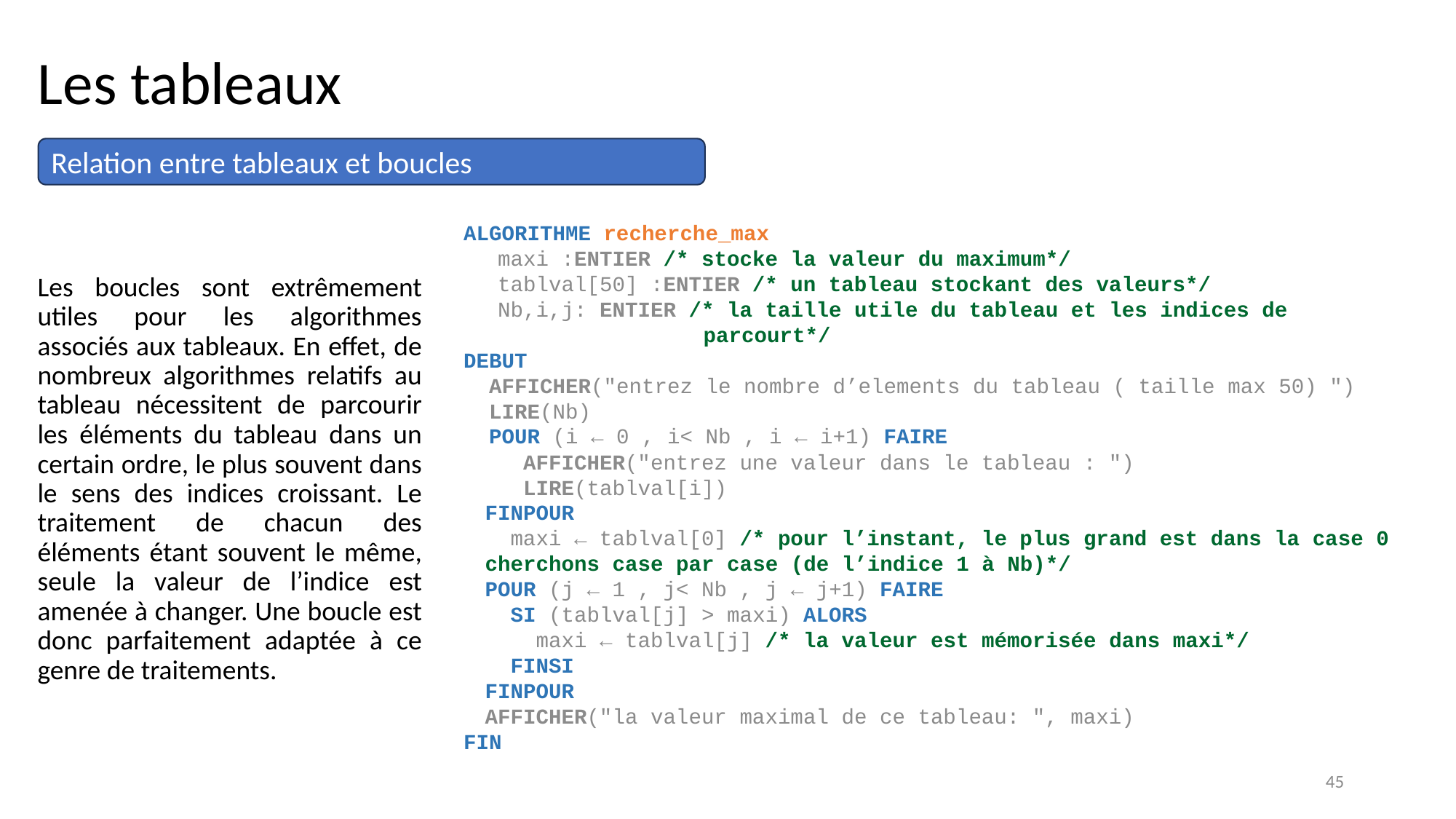

Les tableaux
Relation entre tableaux et boucles
ALGORITHME recherche_max
 maxi :ENTIER /* stocke la valeur du maximum*/
 tablval[50] :ENTIER /* un tableau stockant des valeurs*/
 Nb,i,j: ENTIER /* la taille utile du tableau et les indices de    	  		parcourt*/
DEBUT
  AFFICHER("entrez le nombre d’elements du tableau ( taille max 50) ")
  LIRE(Nb)
  POUR (i ← 0 , i< Nb , i ← i+1) FAIRE
   AFFICHER("entrez une valeur dans le tableau : ")
   LIRE(tablval[i])
FINPOUR
  maxi ← tablval[0] /* pour l’instant, le plus grand est dans la case 0 cherchons case par case (de l’indice 1 à Nb)*/
POUR (j ← 1 , j< Nb , j ← j+1) FAIRE
  SI (tablval[j] > maxi) ALORS
    maxi ← tablval[j] /* la valeur est mémorisée dans maxi*/
  FINSI
FINPOUR
AFFICHER("la valeur maximal de ce tableau: ", maxi)
FIN
Les boucles sont extrêmement utiles pour les algorithmes associés aux tableaux. En effet, de nombreux algorithmes relatifs au tableau nécessitent de parcourir les éléments du tableau dans un certain ordre, le plus souvent dans le sens des indices croissant. Le traitement de chacun des éléments étant souvent le même, seule la valeur de l’indice est amenée à changer. Une boucle est donc parfaitement adaptée à ce genre de traitements.

45